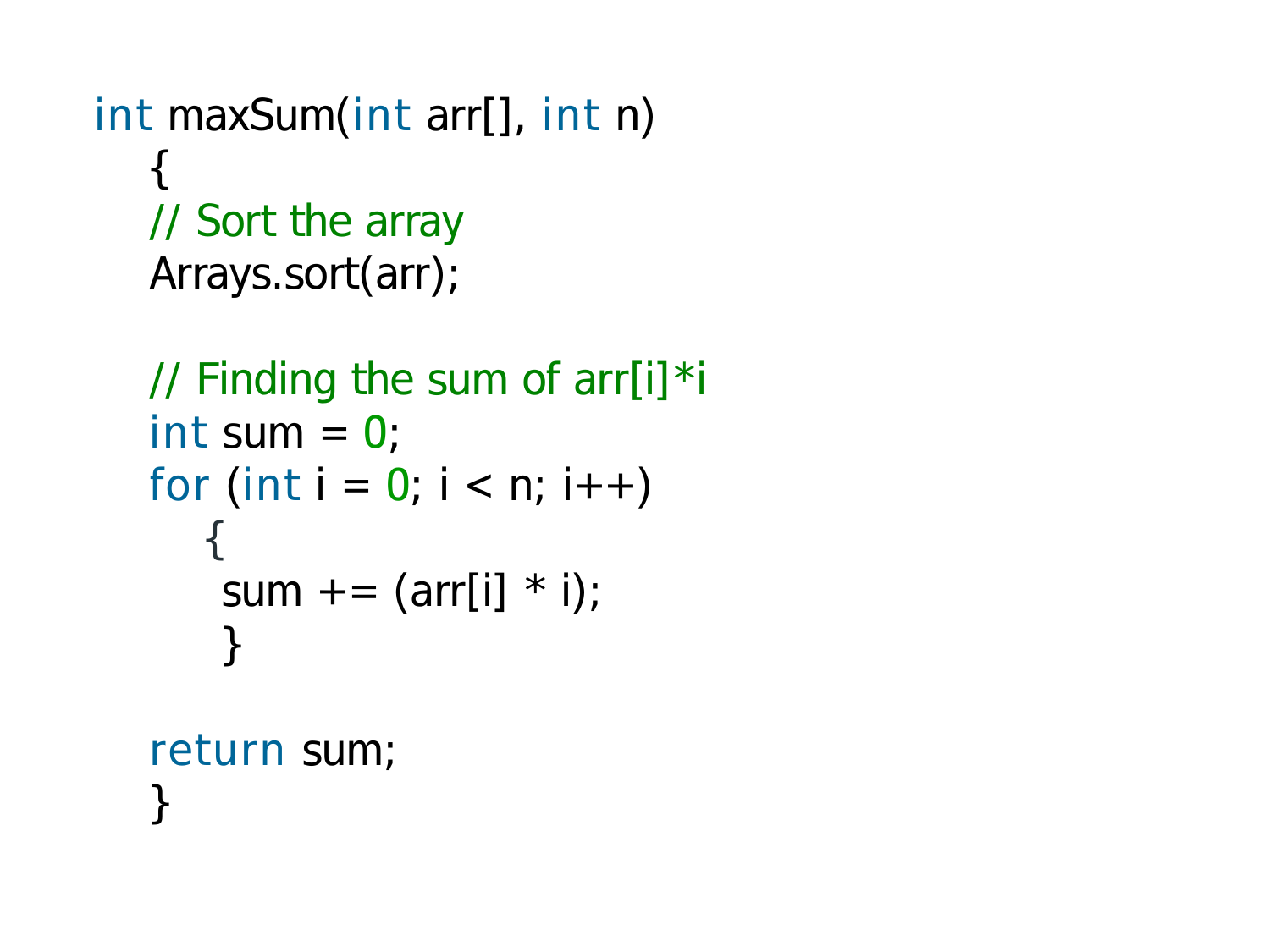

int maxSum(int arr[], int n)
    {
    // Sort the array
    Arrays.sort(arr);

    // Finding the sum of arr[i]*i
    int sum = 0;
    for (int i = 0; i < n; i++)
        {
	sum += (arr[i] * i);
	}

    return sum;
    }